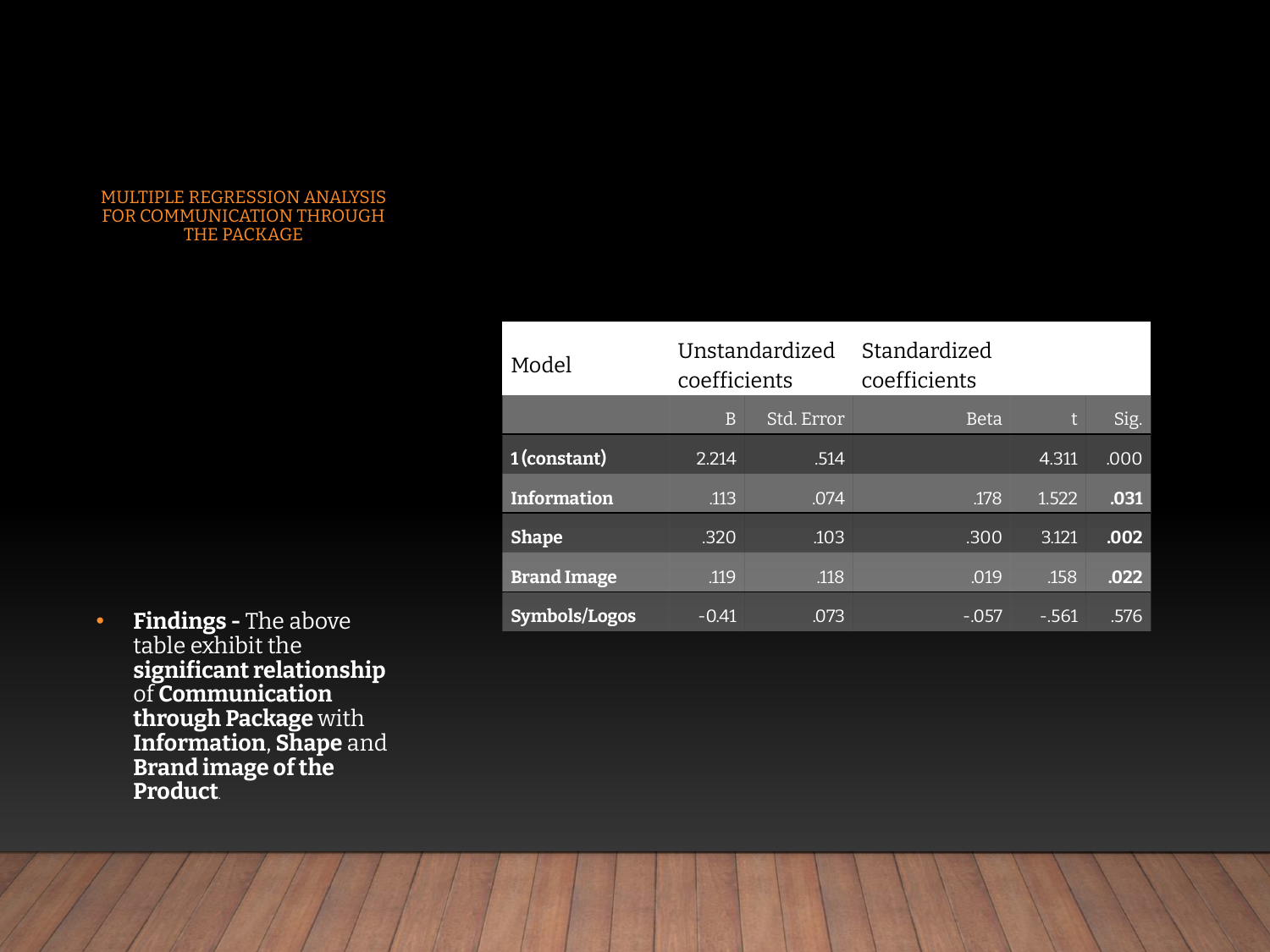

# Multiple Regression Analysis for Communication through the Package
| Model | Unstandardized coefficients |  | Standardized coefficients |  |  |
| --- | --- | --- | --- | --- | --- |
|  | B | Std. Error | Beta | t | Sig. |
| 1 (constant) | 2.214 | .514 |  | 4.311 | .000 |
| Information | .113 | .074 | .178 | 1.522 | .031 |
| Shape | .320 | .103 | .300 | 3.121 | .002 |
| Brand Image | .119 | .118 | .019 | .158 | .022 |
| Symbols/Logos | -0.41 | .073 | -.057 | -.561 | .576 |

Findings - The above table exhibit the significant relationship  of Communication through Package with Information, Shape and Brand image of the Product.